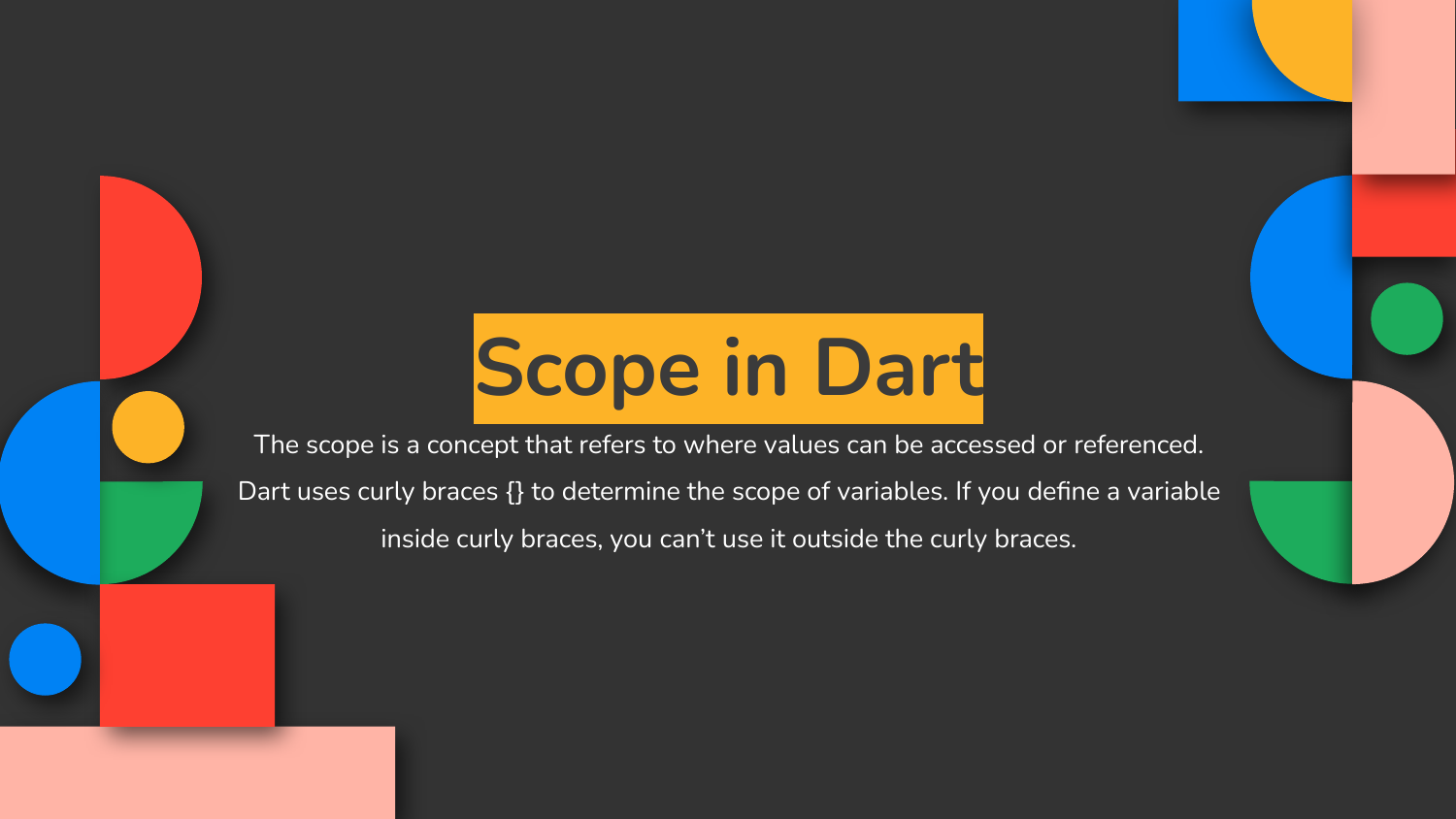

Scope in Dart
The scope is a concept that refers to where values can be accessed or referenced. Dart uses curly braces {} to determine the scope of variables. If you define a variable inside curly braces, you can’t use it outside the curly braces.